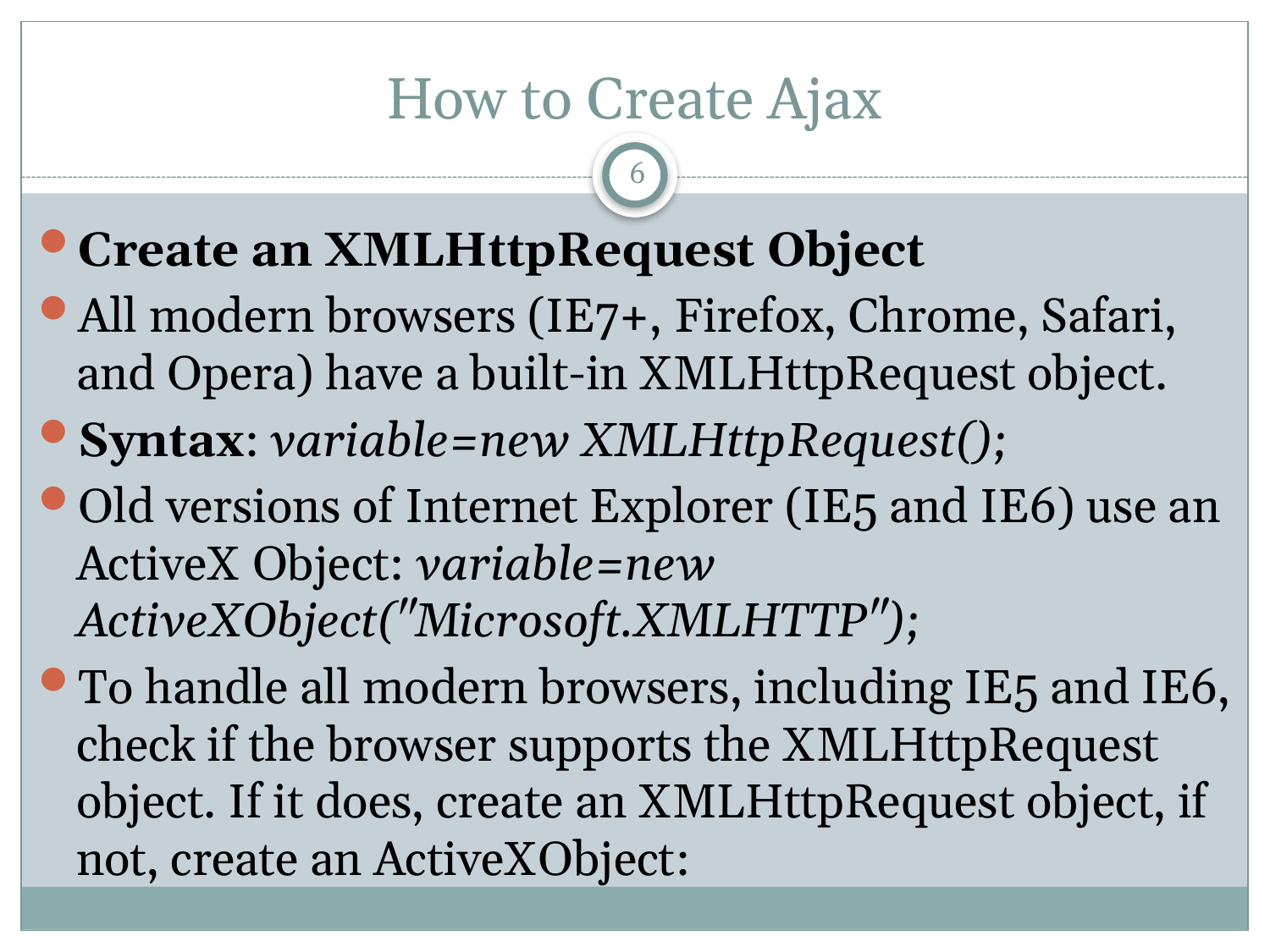

# How to Create Ajax
6
Create an XMLHttpRequest Object
All modern browsers (IE7+, Firefox, Chrome, Safari, and Opera) have a built-in XMLHttpRequest object.
Syntax: variable=new XMLHttpRequest();
Old versions of Internet Explorer (IE5 and IE6) use an ActiveX Object: variable=new ActiveXObject("Microsoft.XMLHTTP");
To handle all modern browsers, including IE5 and IE6, check if the browser supports the XMLHttpRequest object. If it does, create an XMLHttpRequest object, if not, create an ActiveXObject: